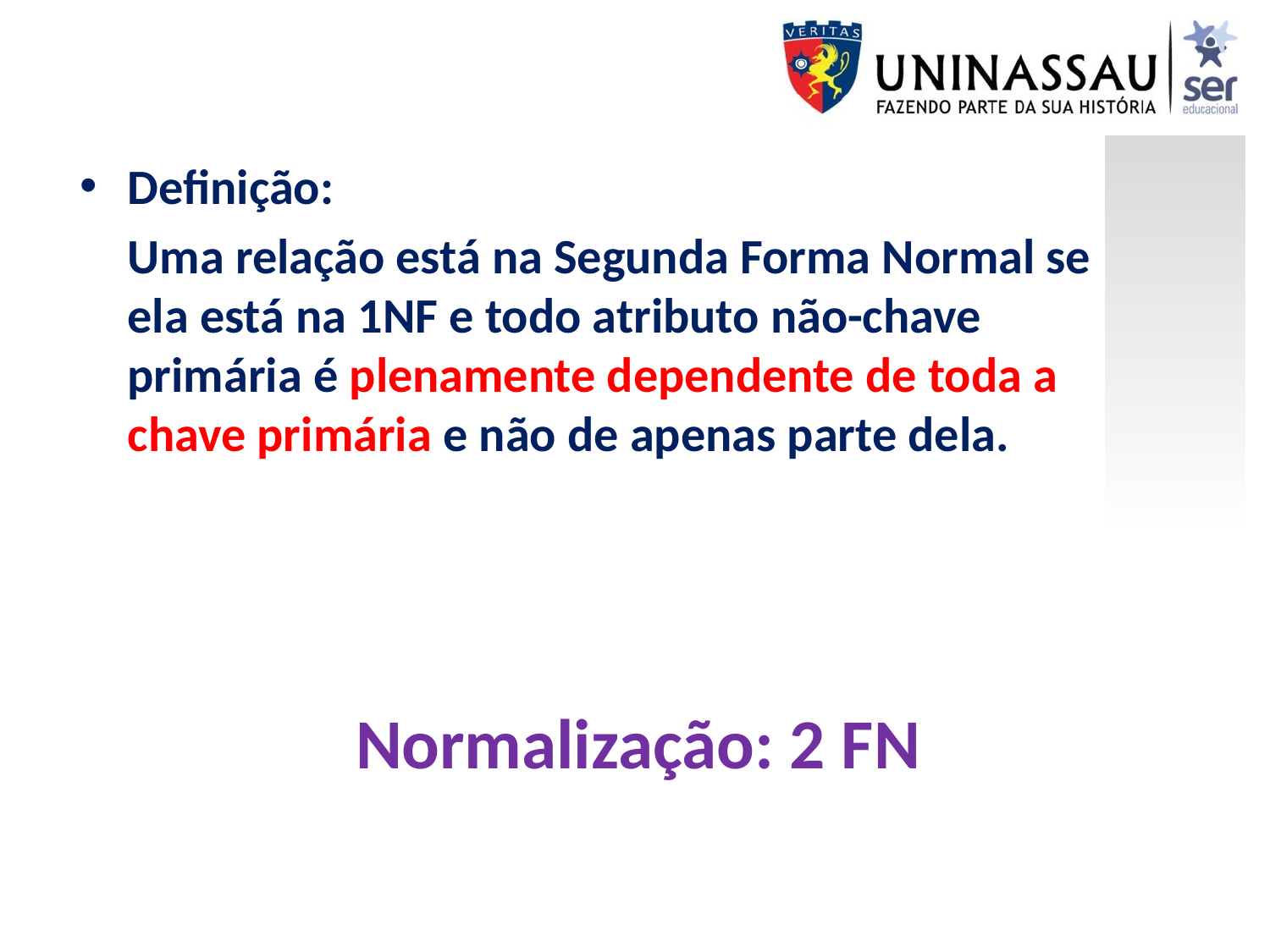

Definição:
	Uma relação está na Segunda Forma Normal se ela está na 1NF e todo atributo não-chave primária é plenamente dependente de toda a chave primária e não de apenas parte dela.
Normalização: 2 FN